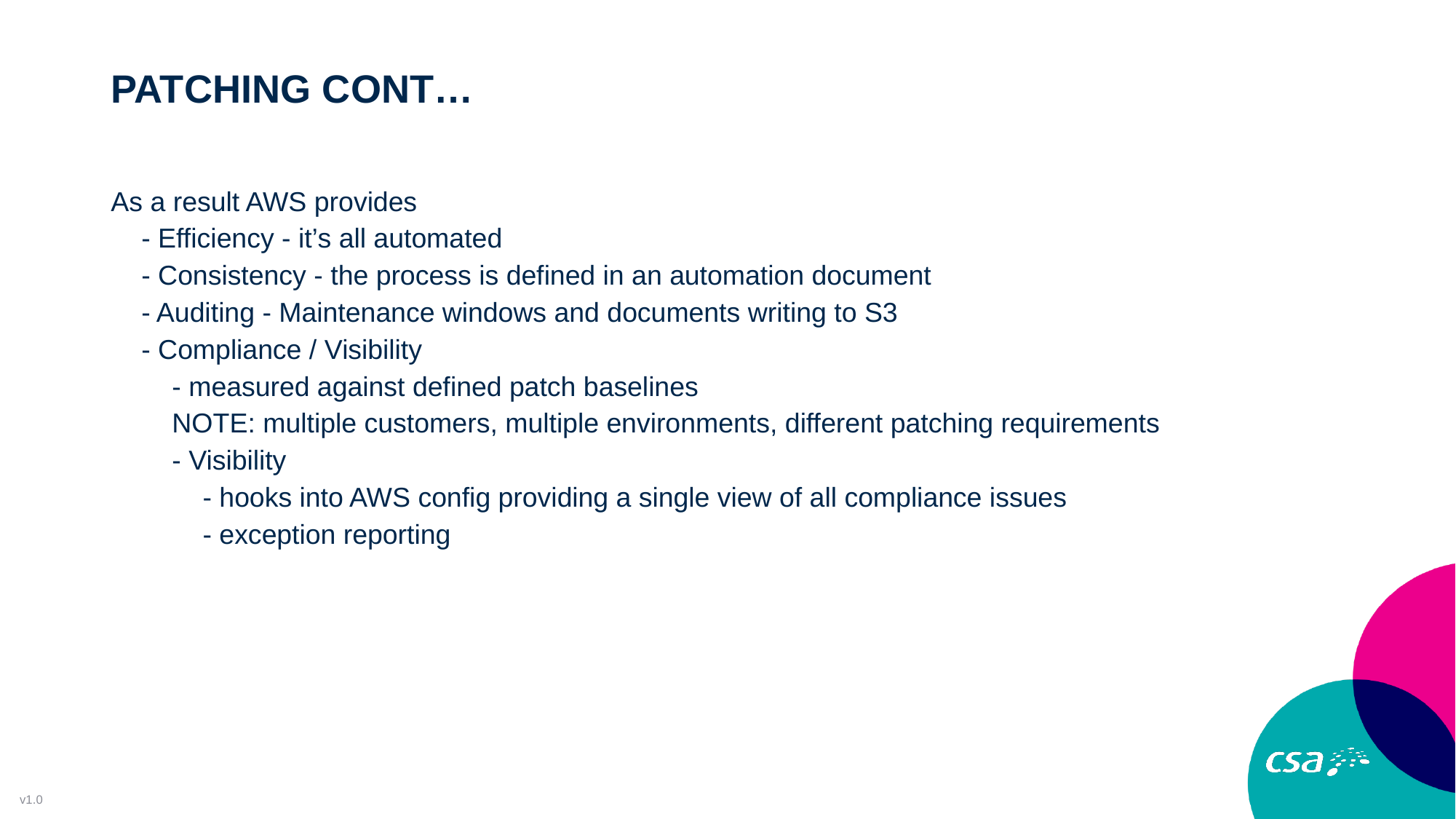

# Patching cont…

As a result AWS provides
    - Efficiency - it’s all automated
    - Consistency - the process is defined in an automation document
    - Auditing - Maintenance windows and documents writing to S3
    - Compliance / Visibility
        - measured against defined patch baselines
        NOTE: multiple customers, multiple environments, different patching requirements
        - Visibility
            - hooks into AWS config providing a single view of all compliance issues
            - exception reporting
v1.0